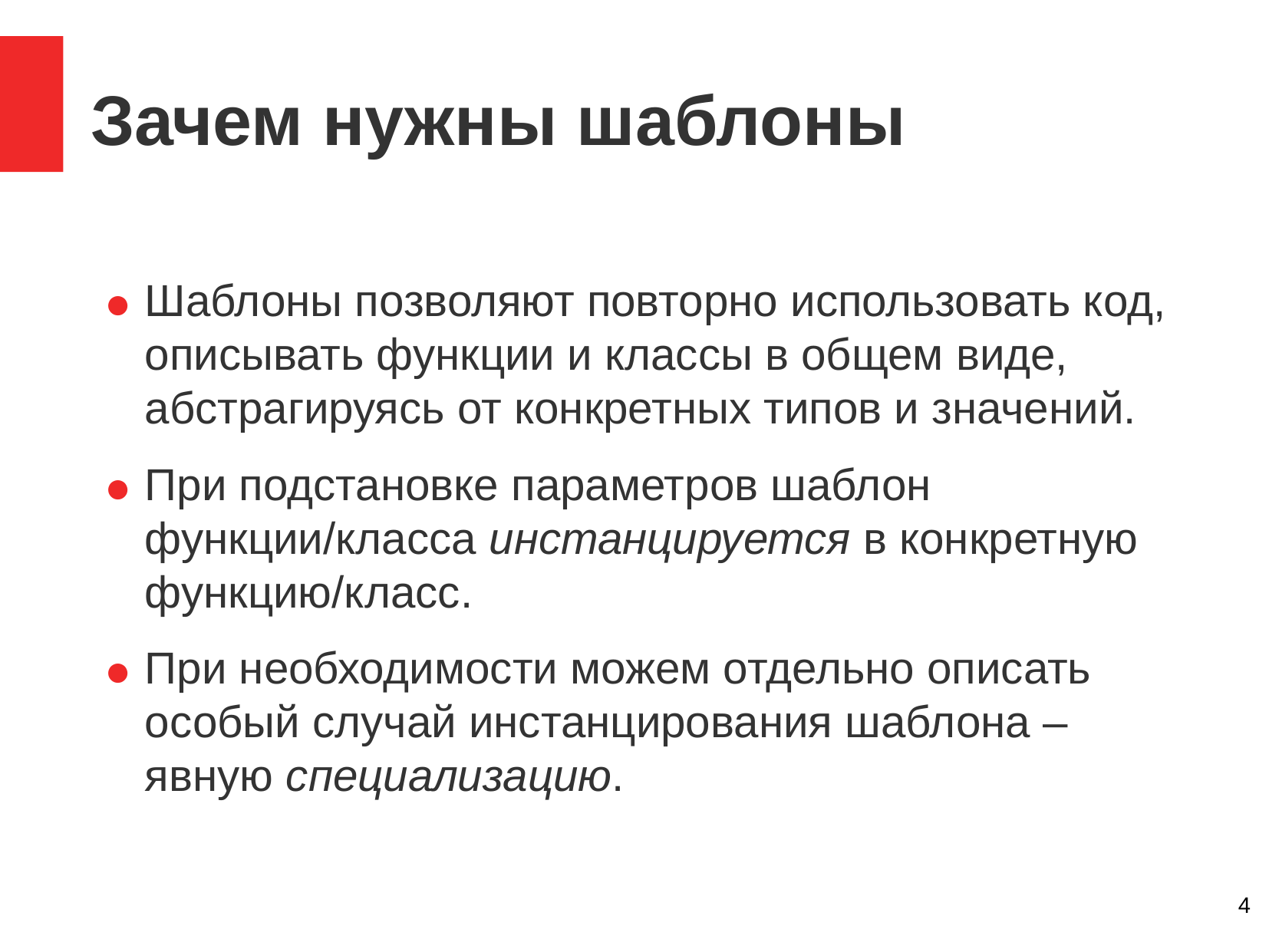

Зачем нужны шаблоны
Шаблоны позволяют повторно использовать код, описывать функции и классы в общем виде, абстрагируясь от конкретных типов и значений.
При подстановке параметров шаблон функции/класса инстанцируется в конкретную функцию/класс.
При необходимости можем отдельно описать особый случай инстанцирования шаблона – явную специализацию.
4